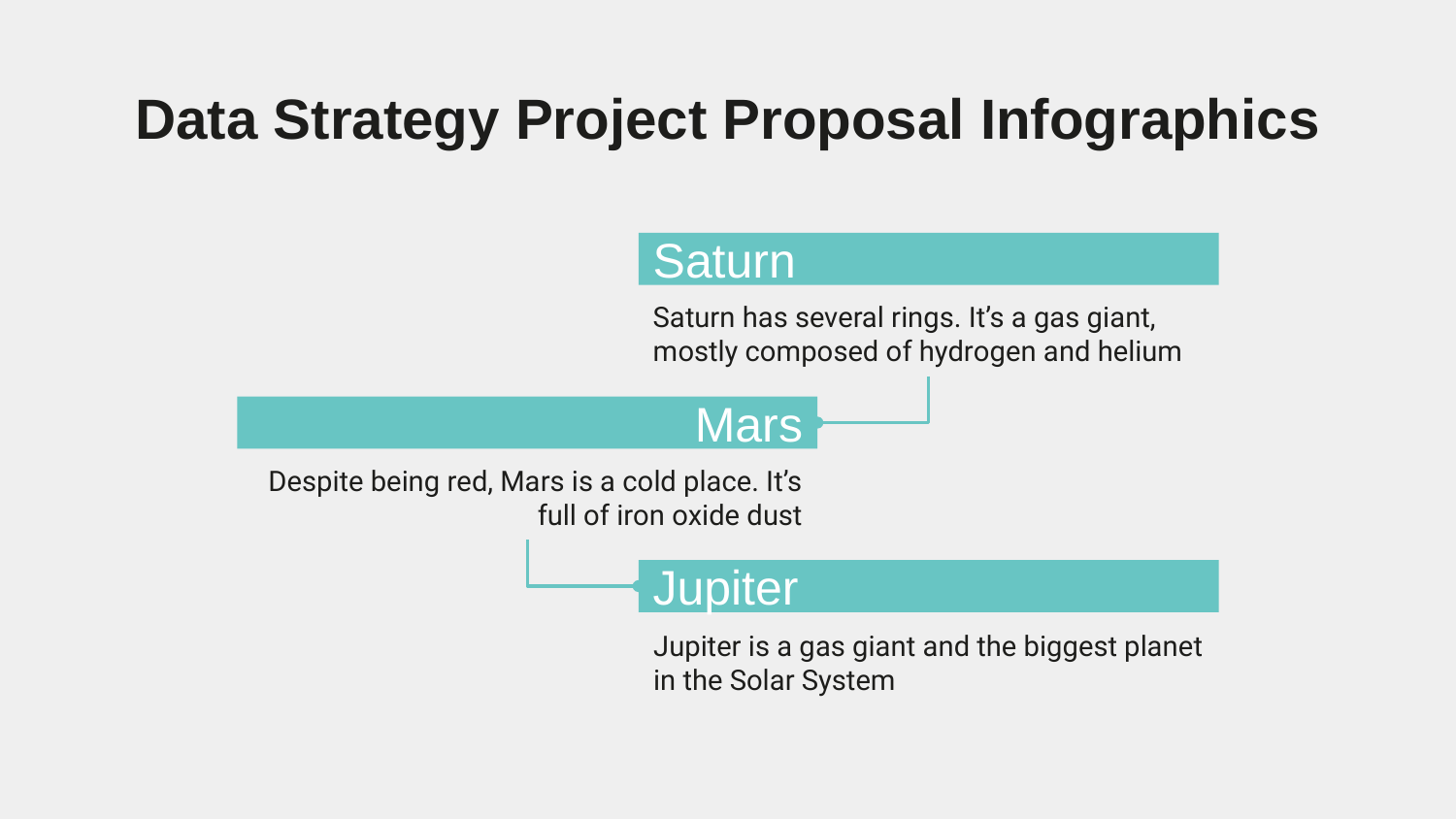

# Data Strategy Project Proposal Infographics
Saturn
Saturn has several rings. It’s a gas giant, mostly composed of hydrogen and helium
Mars
Despite being red, Mars is a cold place. It’s full of iron oxide dust
Jupiter
Jupiter is a gas giant and the biggest planet in the Solar System